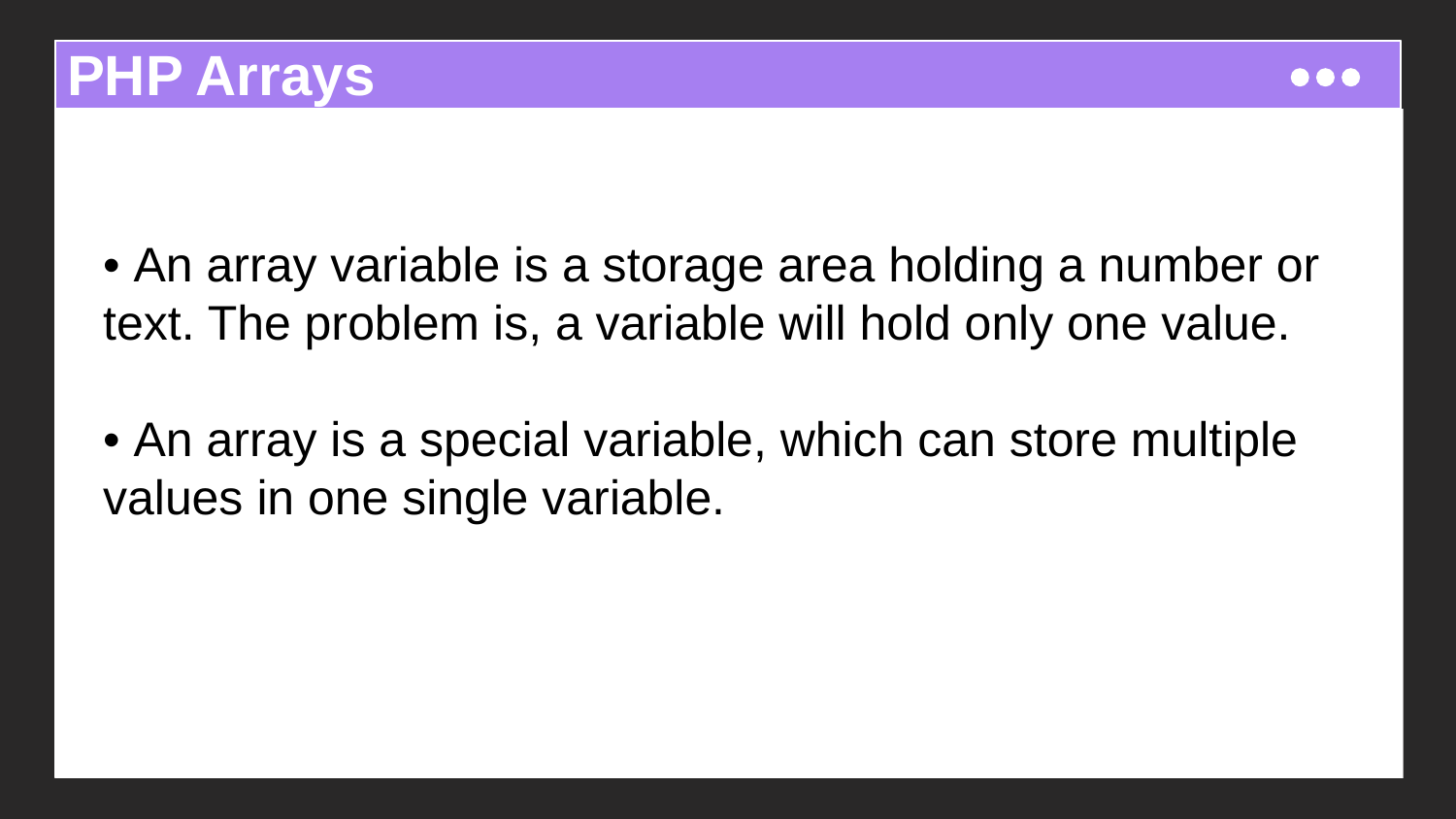

# PHP Arrays

• An array variable is a storage area holding a number or text. The problem is, a variable will hold only one value.

• An array is a special variable, which can store multiple values in one single variable.